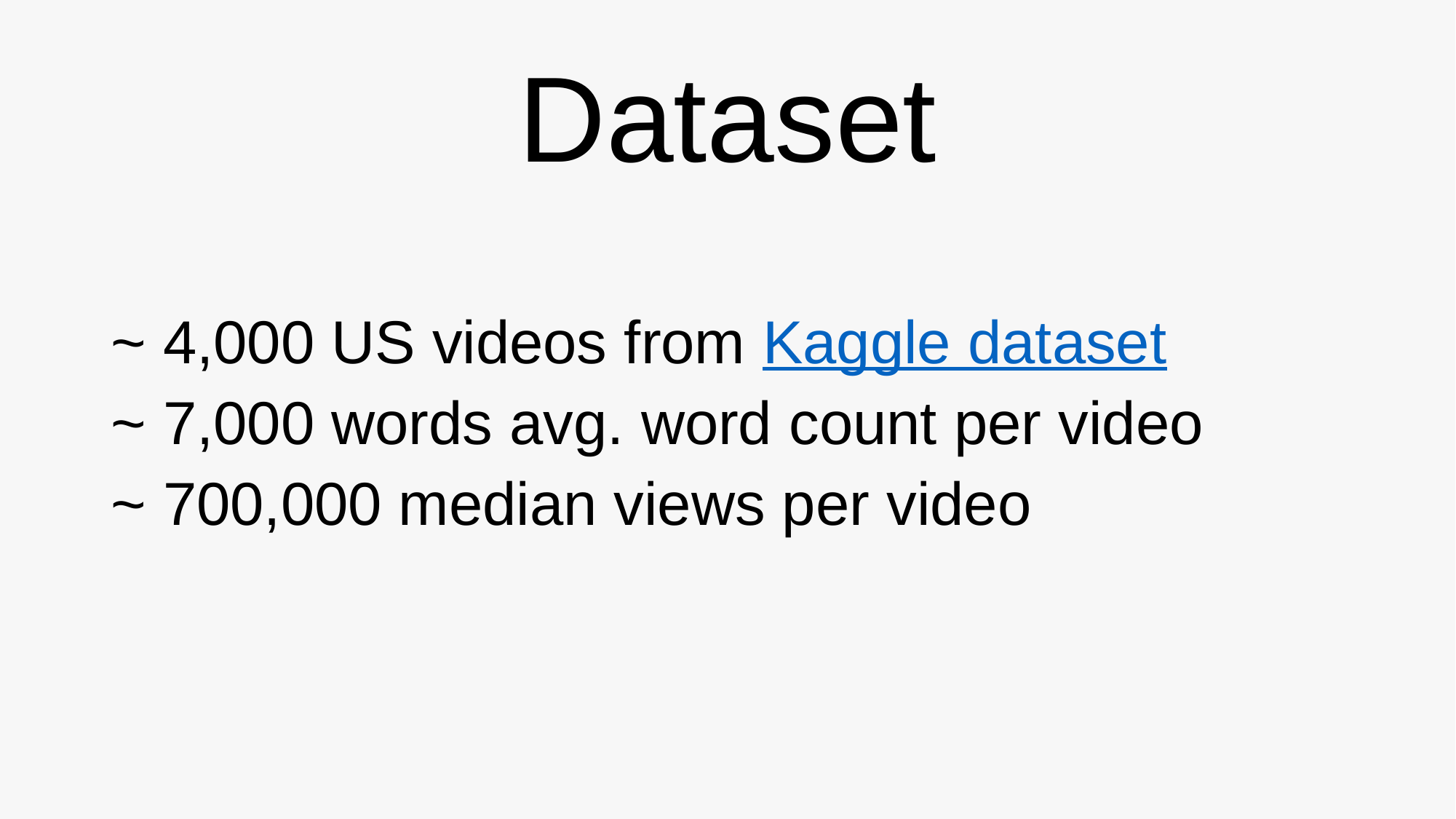

# Dataset

~ 4,000 US videos from Kaggle dataset
~ 7,000 words avg. word count per video
~ 700,000 median views per video